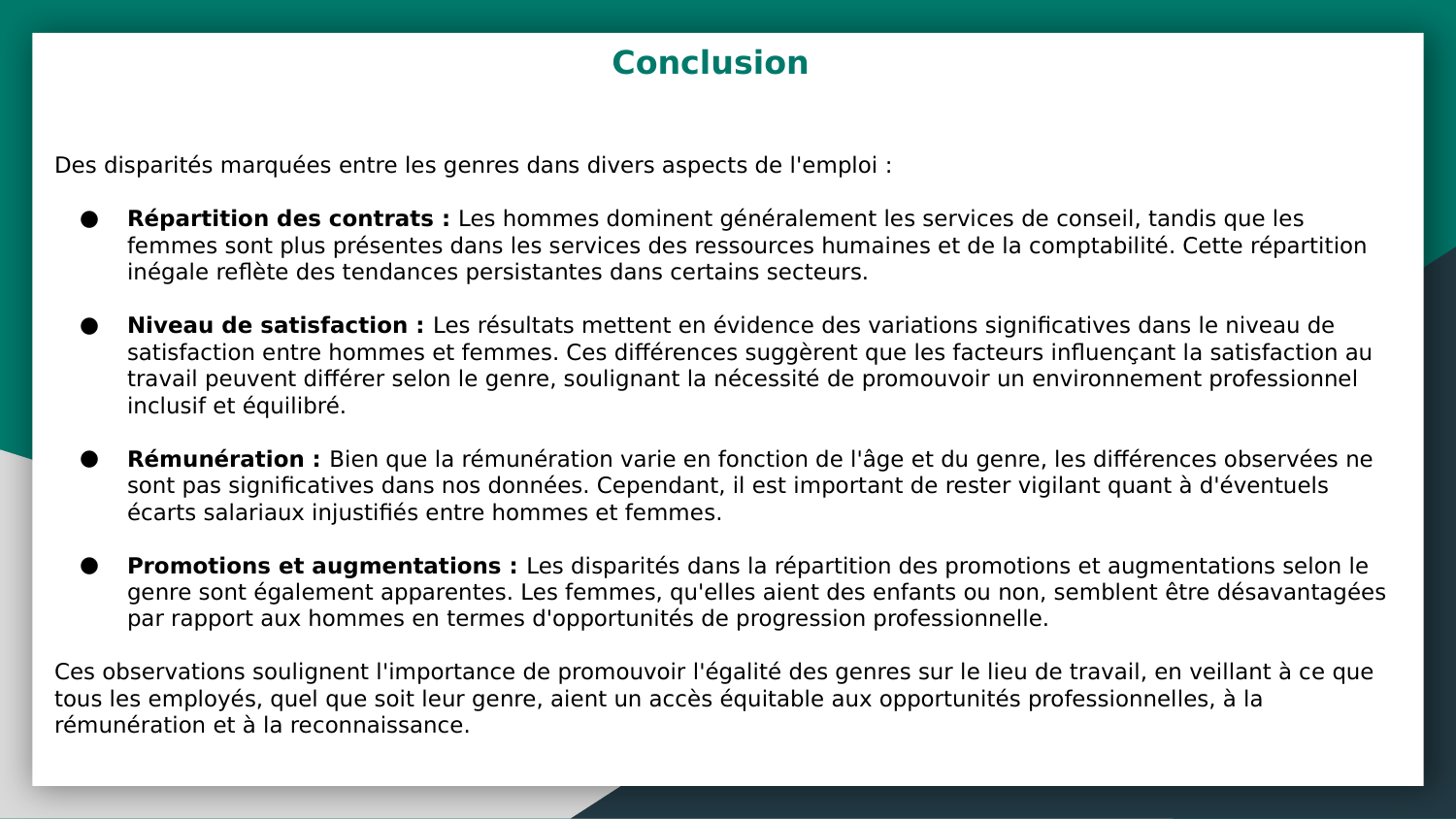

Conclusion

Des disparités marquées entre les genres dans divers aspects de l'emploi :

Répartition des contrats : Les hommes dominent généralement les services de conseil, tandis que les femmes sont plus présentes dans les services des ressources humaines et de la comptabilité. Cette répartition inégale reflète des tendances persistantes dans certains secteurs.

Niveau de satisfaction : Les résultats mettent en évidence des variations significatives dans le niveau de satisfaction entre hommes et femmes. Ces différences suggèrent que les facteurs influençant la satisfaction au travail peuvent différer selon le genre, soulignant la nécessité de promouvoir un environnement professionnel inclusif et équilibré.

Rémunération : Bien que la rémunération varie en fonction de l'âge et du genre, les différences observées ne sont pas significatives dans nos données. Cependant, il est important de rester vigilant quant à d'éventuels écarts salariaux injustifiés entre hommes et femmes.

Promotions et augmentations : Les disparités dans la répartition des promotions et augmentations selon le genre sont également apparentes. Les femmes, qu'elles aient des enfants ou non, semblent être désavantagées par rapport aux hommes en termes d'opportunités de progression professionnelle.

Ces observations soulignent l'importance de promouvoir l'égalité des genres sur le lieu de travail, en veillant à ce que tous les employés, quel que soit leur genre, aient un accès équitable aux opportunités professionnelles, à la rémunération et à la reconnaissance.